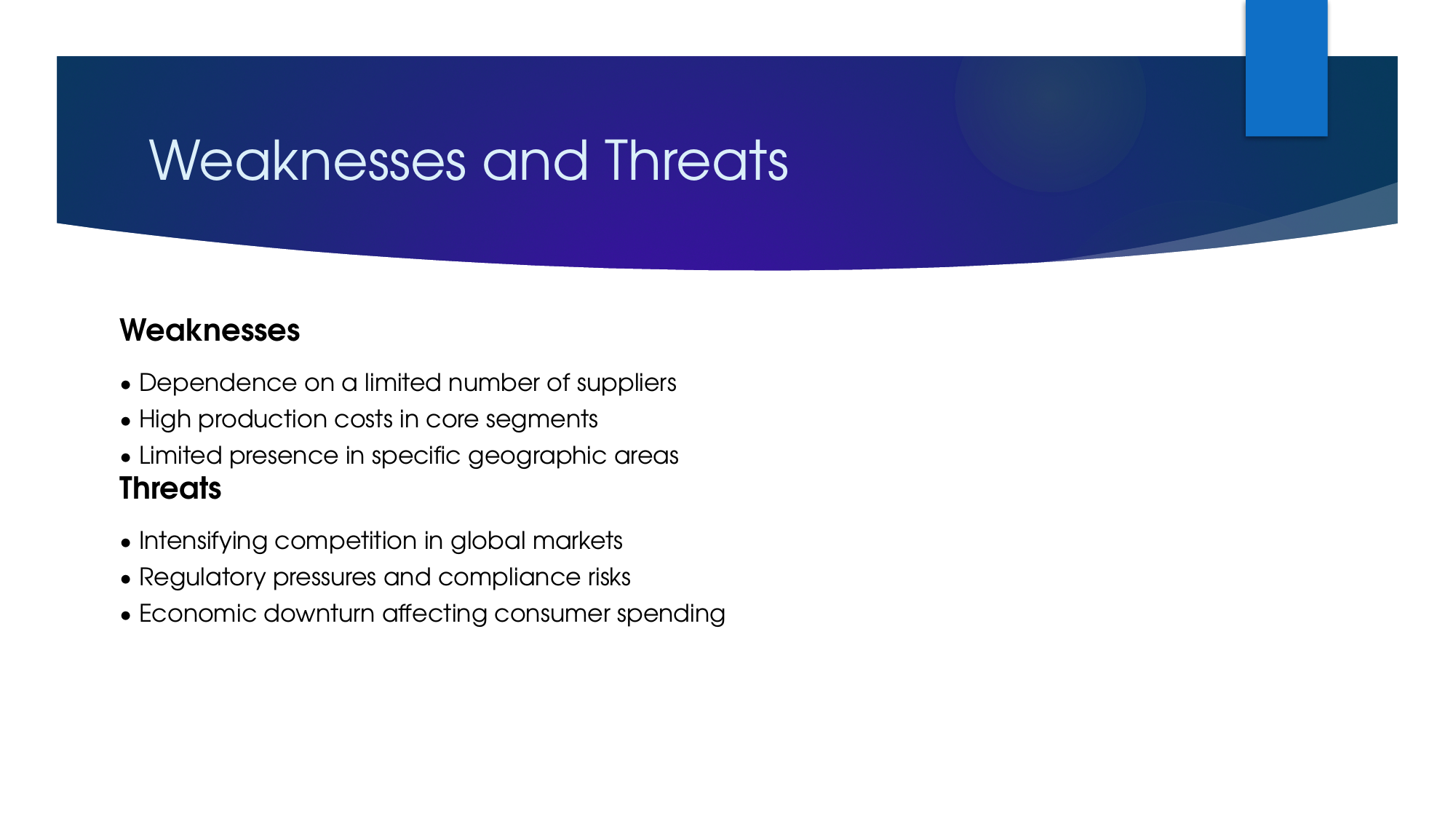

# Weaknesses and Threats

Weaknesses
• Dependence on a limited number of suppliers
• High production costs in core segments
• Limited presence in specific geographic areas
Threats
• Intensifying competition in global markets
• Regulatory pressures and compliance risks
• Economic downturn affecting consumer spending